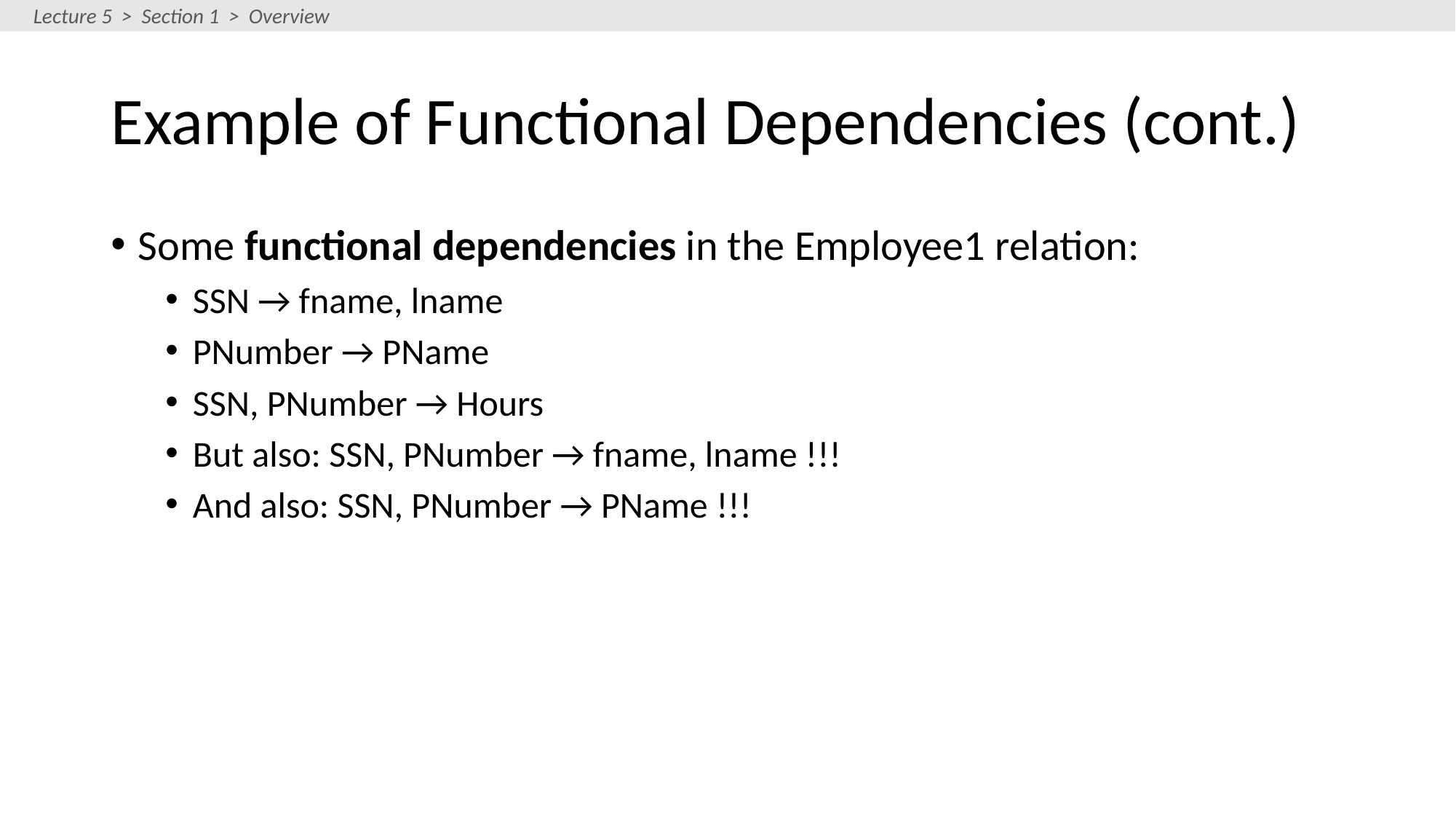

Lecture 5  >  Section 1  >  Overview
# Example of Functional Dependencies (cont.)
Some functional dependencies in the Employee1 relation:
SSN → fname, lname
PNumber → PName
SSN, PNumber → Hours
But also: SSN, PNumber → fname, lname !!!
And also: SSN, PNumber → PName !!!